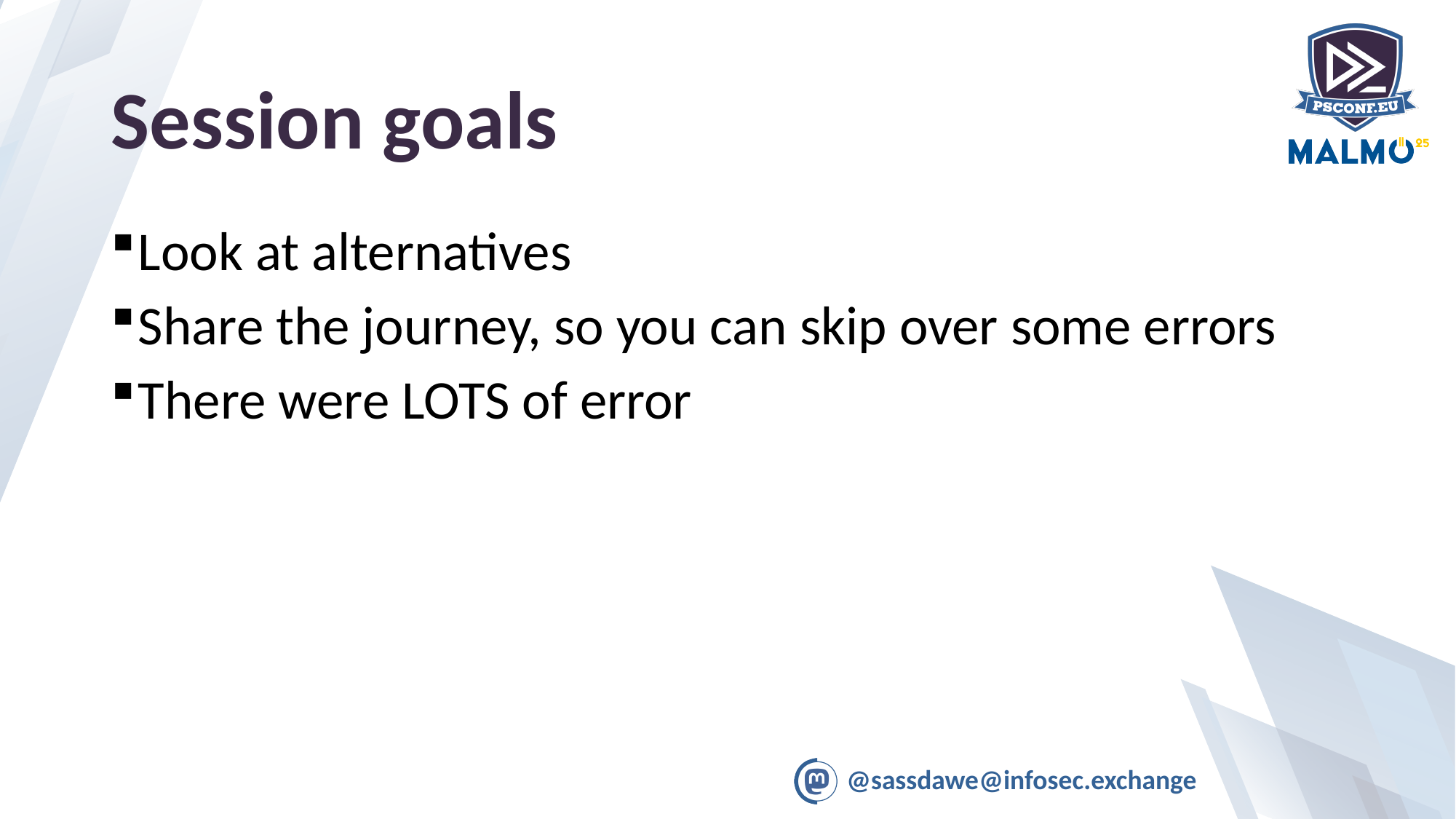

# Session goals
Look at alternatives
Share the journey, so you can skip over some errors
There were LOTS of error